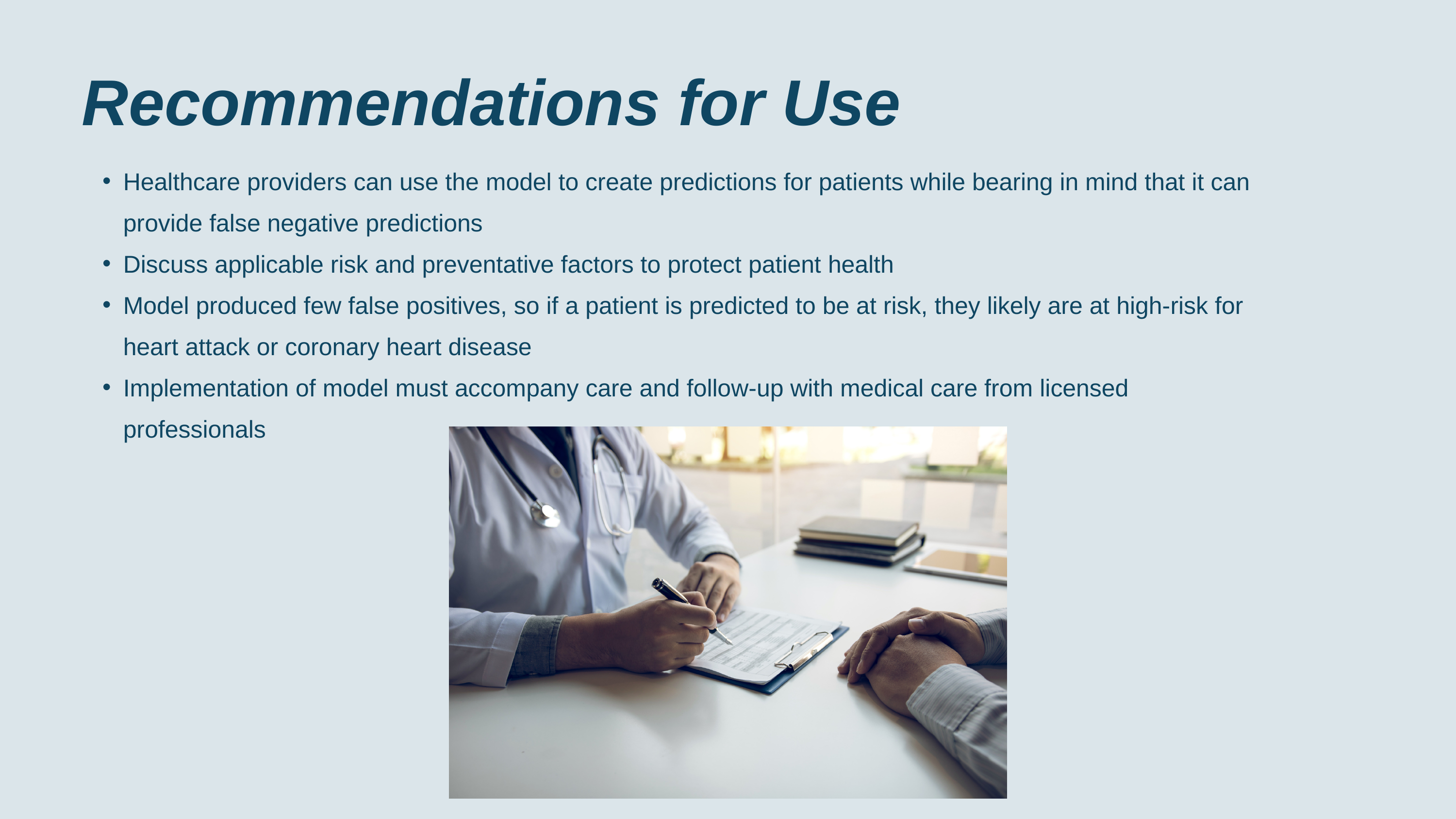

Recommendations for Use
Healthcare providers can use the model to create predictions for patients while bearing in mind that it can provide false negative predictions
Discuss applicable risk and preventative factors to protect patient health
Model produced few false positives, so if a patient is predicted to be at risk, they likely are at high-risk for heart attack or coronary heart disease
Implementation of model must accompany care and follow-up with medical care from licensed professionals